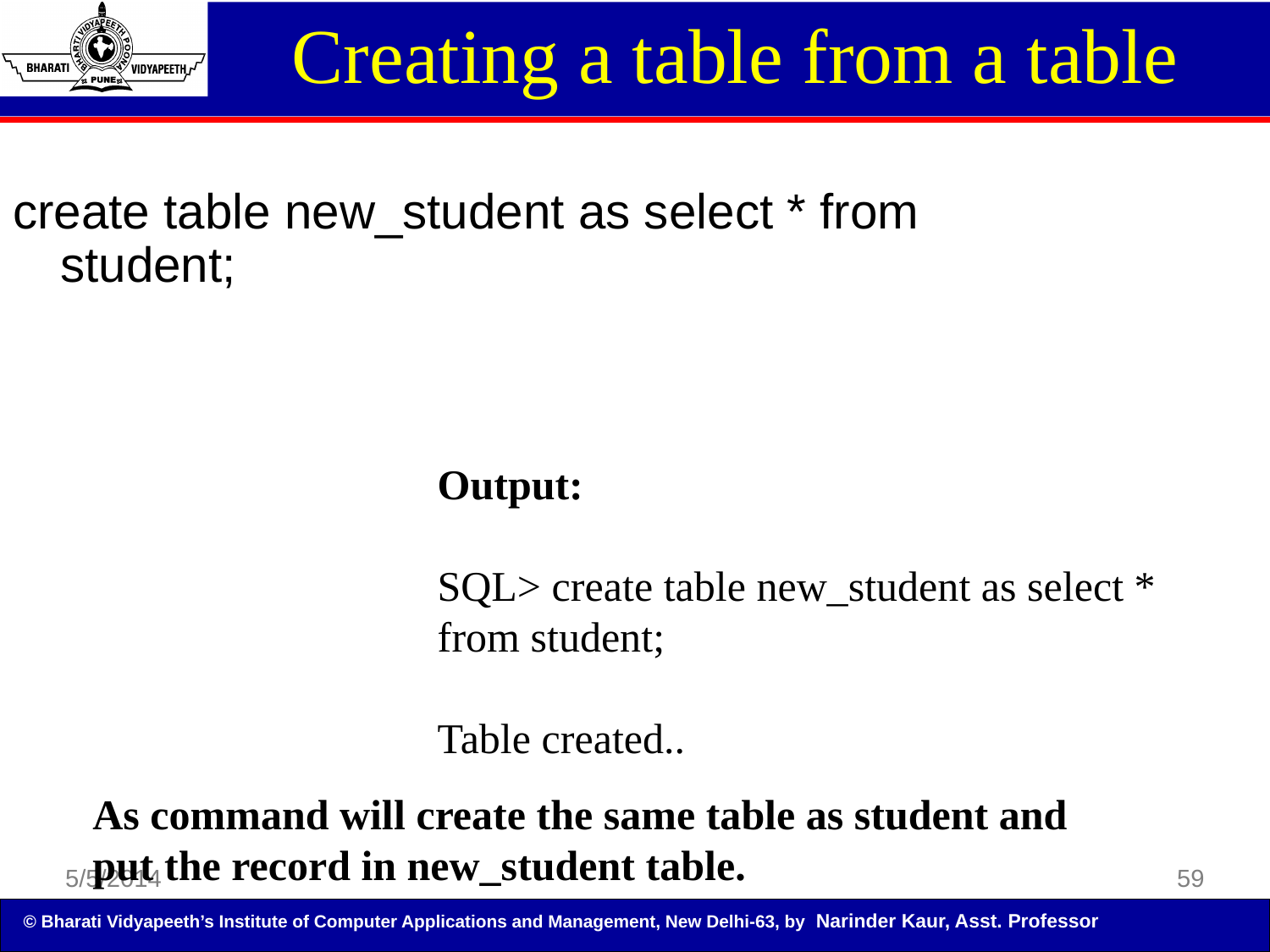

Creating a table from a table
create table new_student as select * from student;
Output:

SQL> create table new_student as select * from student;

Table created..
As command will create the same table as student and put the record in new_student table.
5/5/2014
59